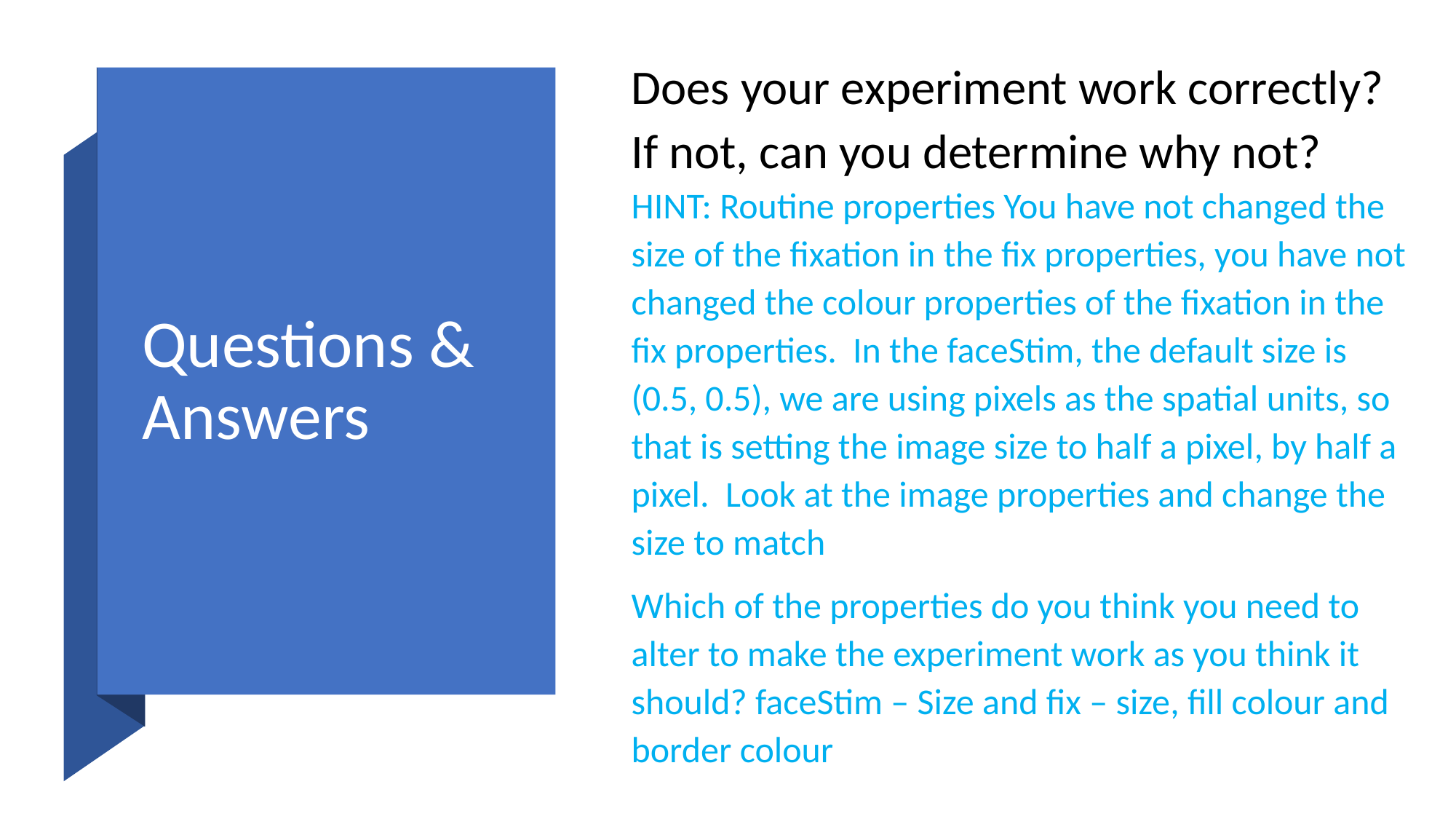

Does your experiment work correctly? If not, can you determine why not?  HINT: Routine properties You have not changed the size of the fixation in the fix properties, you have not changed the colour properties of the fixation in the fix properties.  In the faceStim, the default size is (0.5, 0.5), we are using pixels as the spatial units, so that is setting the image size to half a pixel, by half a pixel.  Look at the image properties and change the size to match
Which of the properties do you think you need to alter to make the experiment work as you think it should? faceStim – Size and fix – size, fill colour and border colour

# Questions & Answers